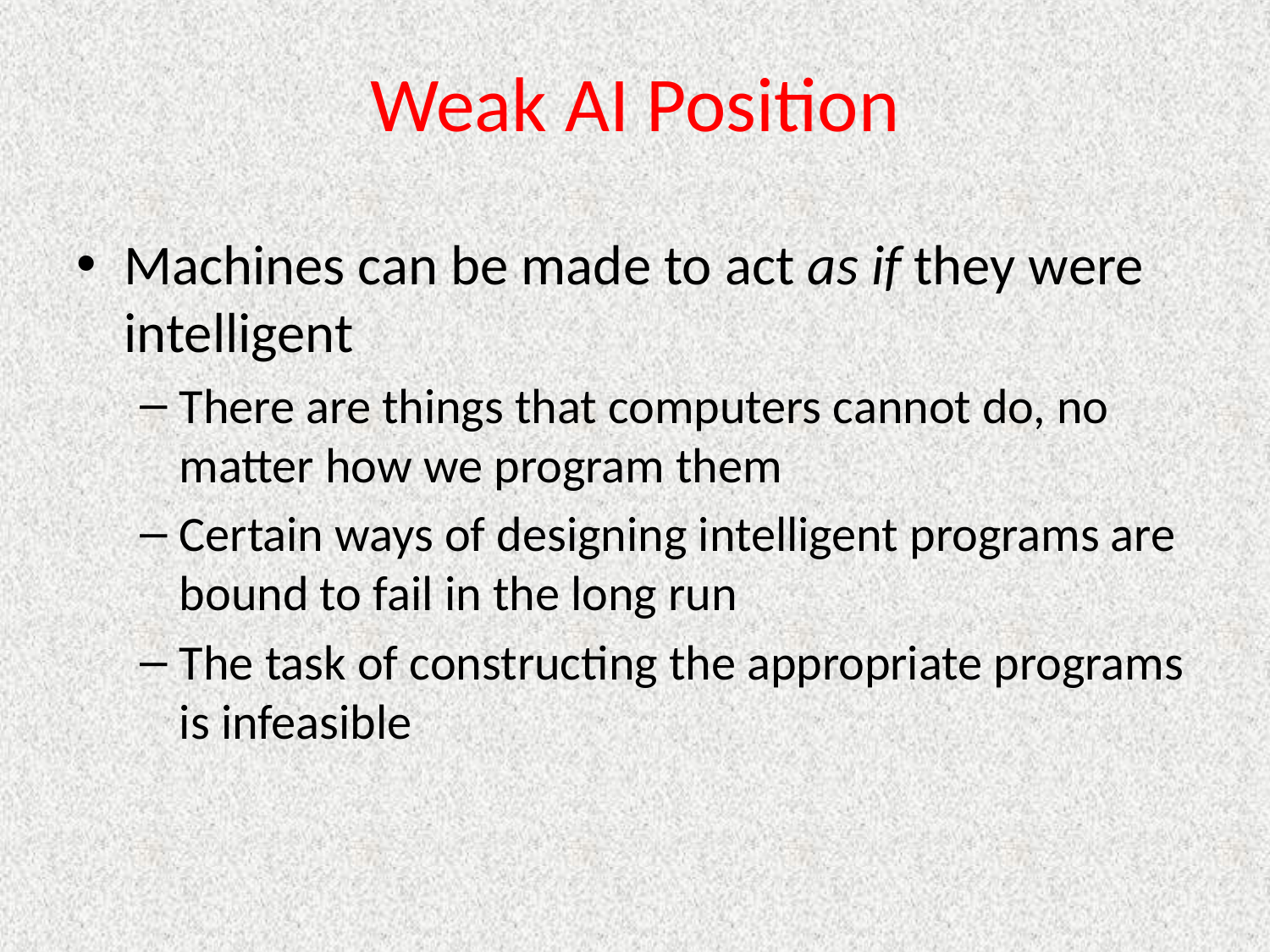

# Weak AI Position
Machines can be made to act as if they were intelligent
There are things that computers cannot do, no matter how we program them
Certain ways of designing intelligent programs are bound to fail in the long run
The task of constructing the appropriate programs is infeasible